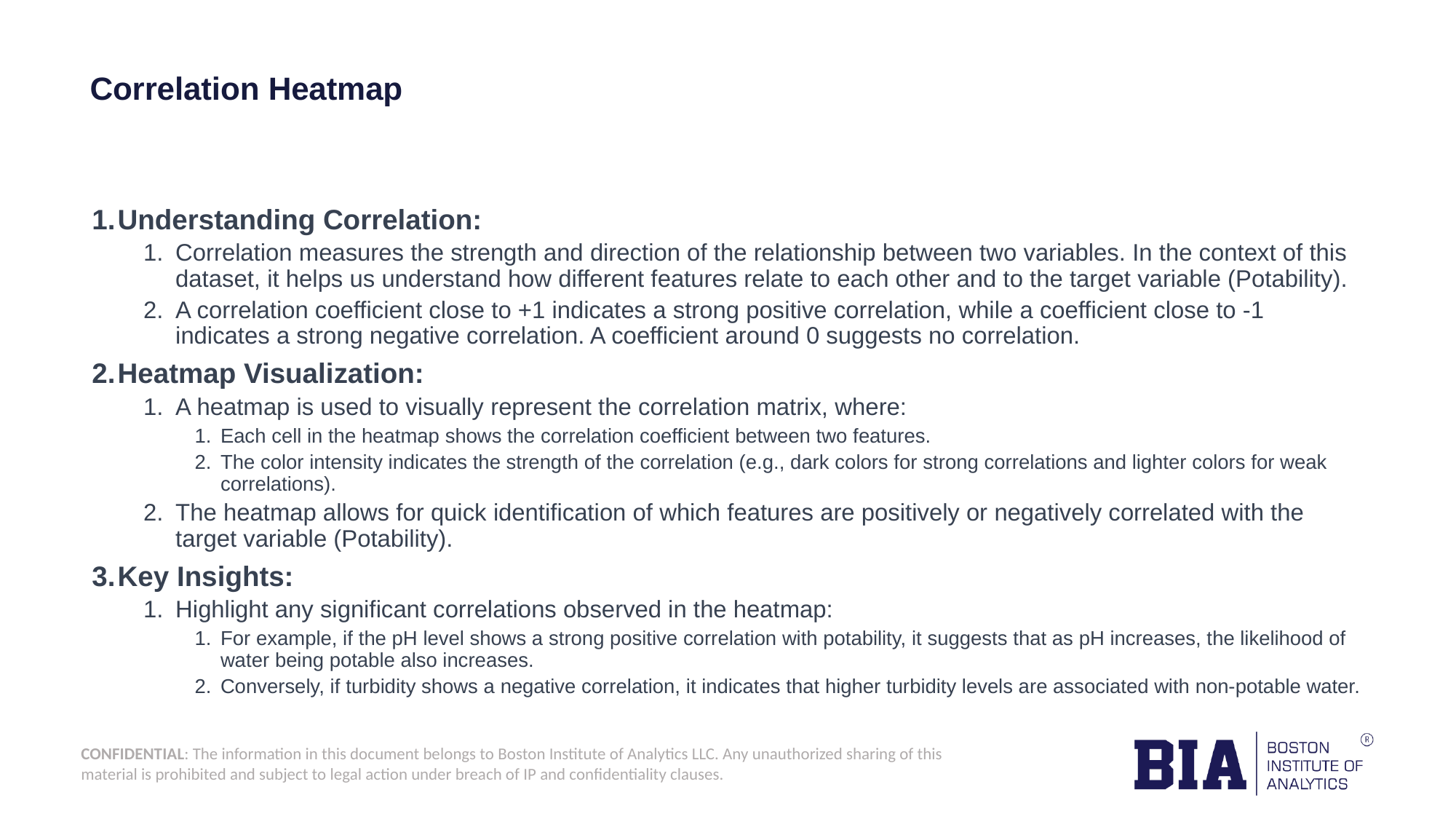

# Correlation Heatmap
Understanding Correlation:
Correlation measures the strength and direction of the relationship between two variables. In the context of this dataset, it helps us understand how different features relate to each other and to the target variable (Potability).
A correlation coefficient close to +1 indicates a strong positive correlation, while a coefficient close to -1 indicates a strong negative correlation. A coefficient around 0 suggests no correlation.
Heatmap Visualization:
A heatmap is used to visually represent the correlation matrix, where:
Each cell in the heatmap shows the correlation coefficient between two features.
The color intensity indicates the strength of the correlation (e.g., dark colors for strong correlations and lighter colors for weak correlations).
The heatmap allows for quick identification of which features are positively or negatively correlated with the target variable (Potability).
Key Insights:
Highlight any significant correlations observed in the heatmap:
For example, if the pH level shows a strong positive correlation with potability, it suggests that as pH increases, the likelihood of water being potable also increases.
Conversely, if turbidity shows a negative correlation, it indicates that higher turbidity levels are associated with non-potable water.